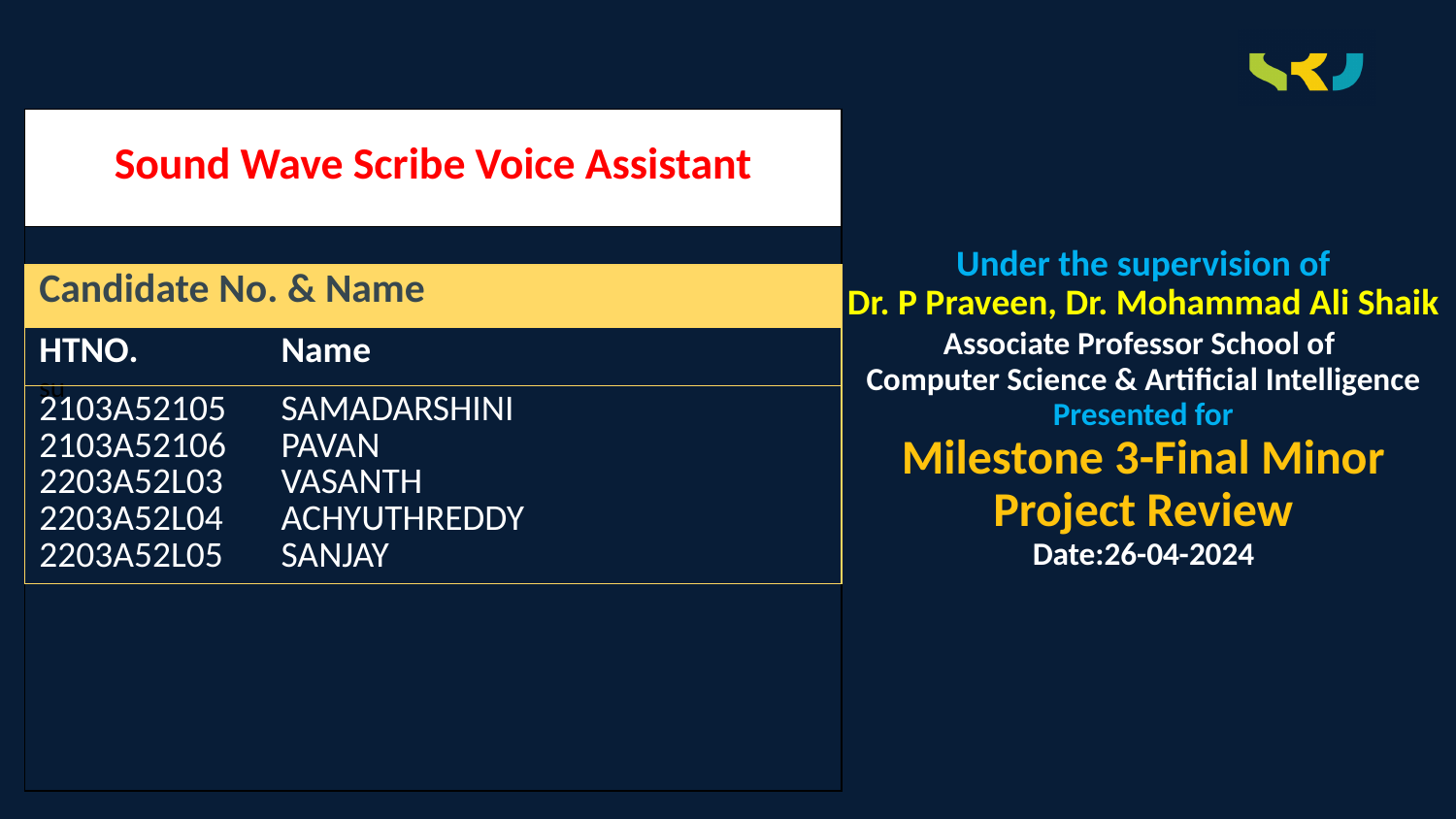

| Sound Wave Scribe Voice Assistant |
| --- |
| su |
Under the supervision of
Dr. P Praveen, Dr. Mohammad Ali Shaik
Associate Professor School of
Computer Science & Artificial Intelligence
Presented for
Milestone 3-Final Minor Project Review
Date:26-04-2024

| Candidate No. & Name |  |
| --- | --- |
| HTNO. | Name |
| 2103A52105 2103A52106 2203A52L03 2203A52L04 2203A52L05 | SAMADARSHINI PAVAN VASANTH ACHYUTHREDDY SANJAY |